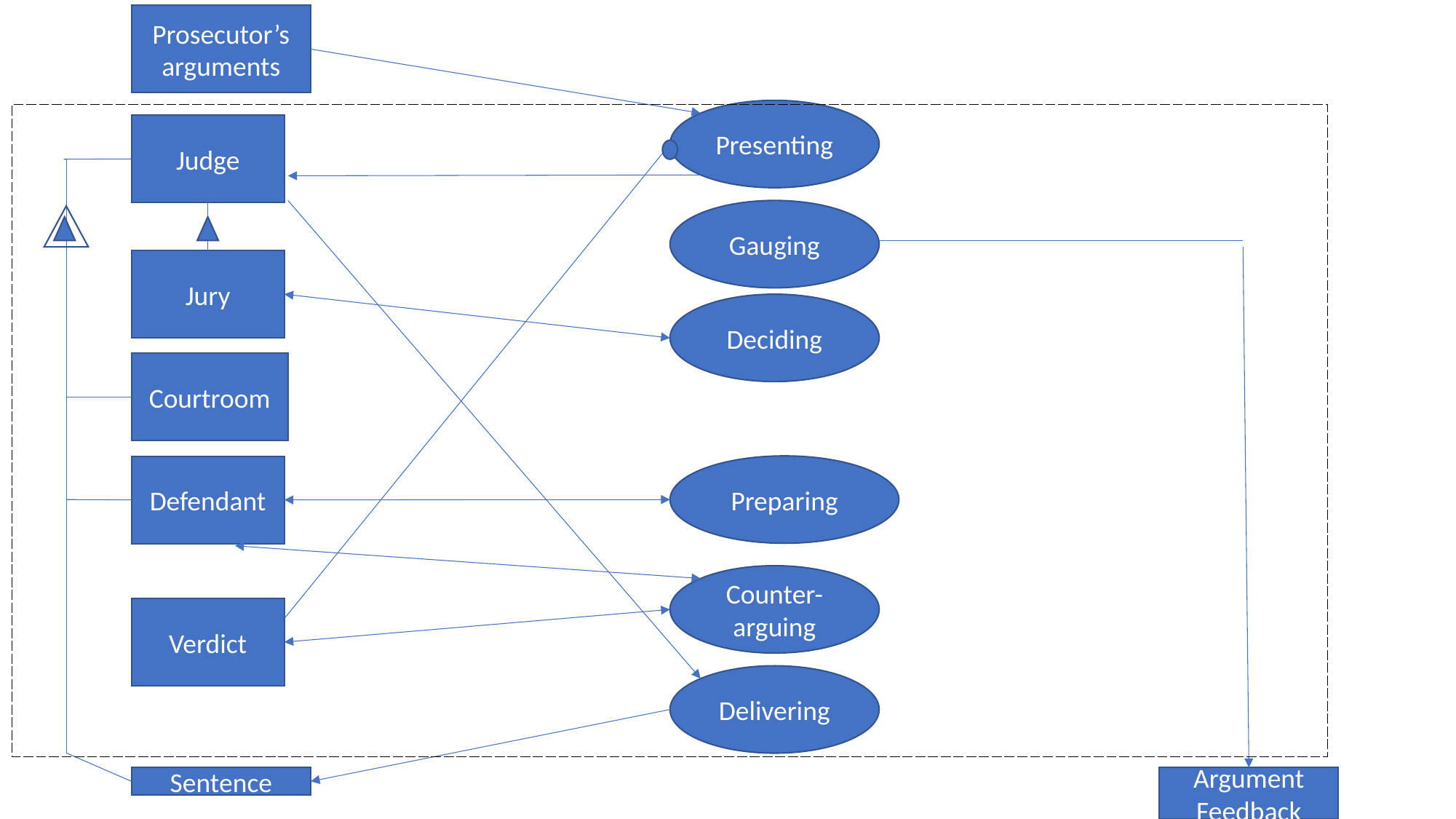

Prosecutor’s arguments
Presenting

Judge

Gauging

Jury
Deciding
Courtroom
Preparing
Defendant
Counter-arguing
Verdict
Delivering
Argument Feedback
Sentence